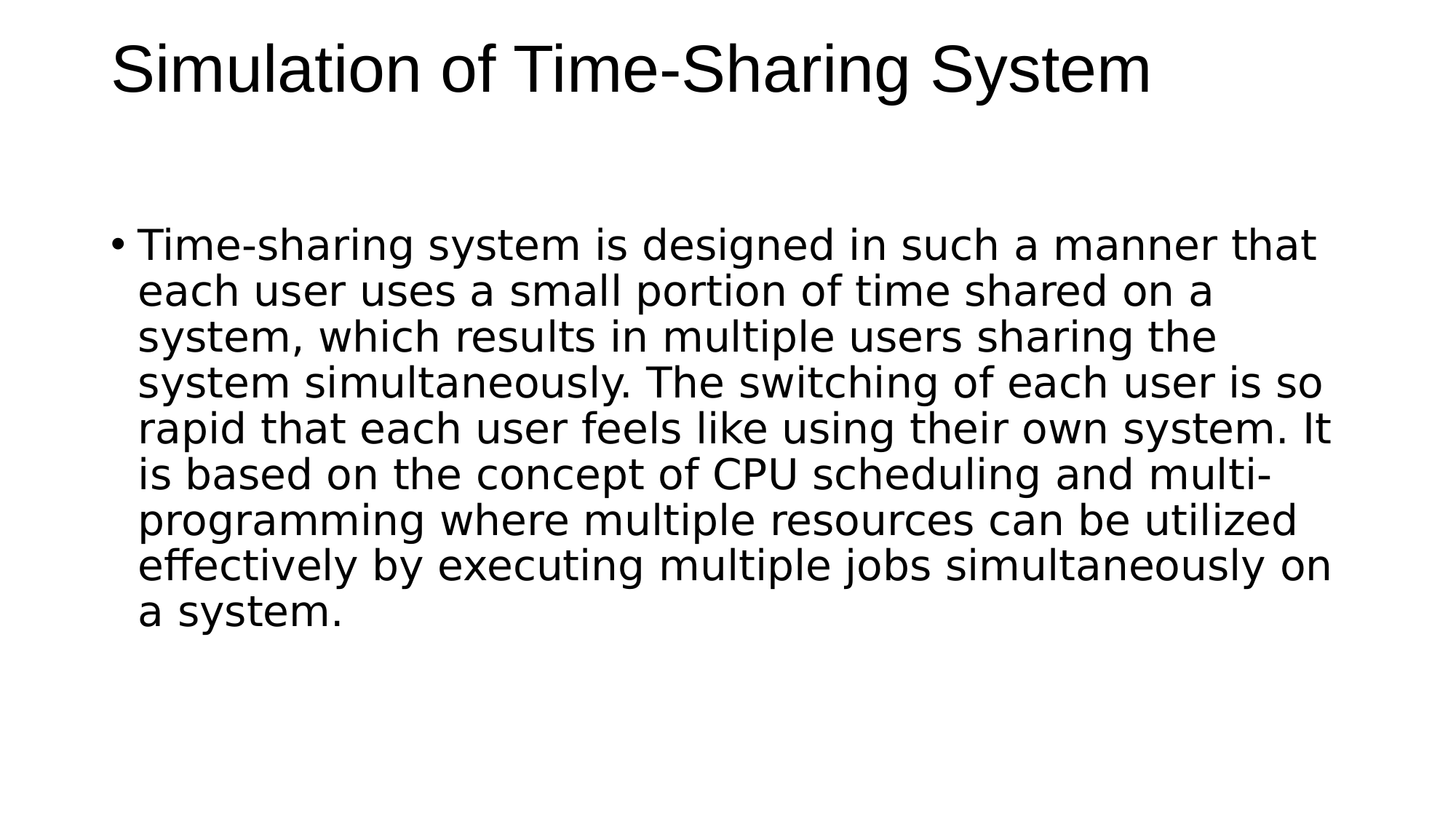

# Simulation of Time-Sharing System
Time-sharing system is designed in such a manner that each user uses a small portion of time shared on a system, which results in multiple users sharing the system simultaneously. The switching of each user is so rapid that each user feels like using their own system. It is based on the concept of CPU scheduling and multi-programming where multiple resources can be utilized effectively by executing multiple jobs simultaneously on a system.